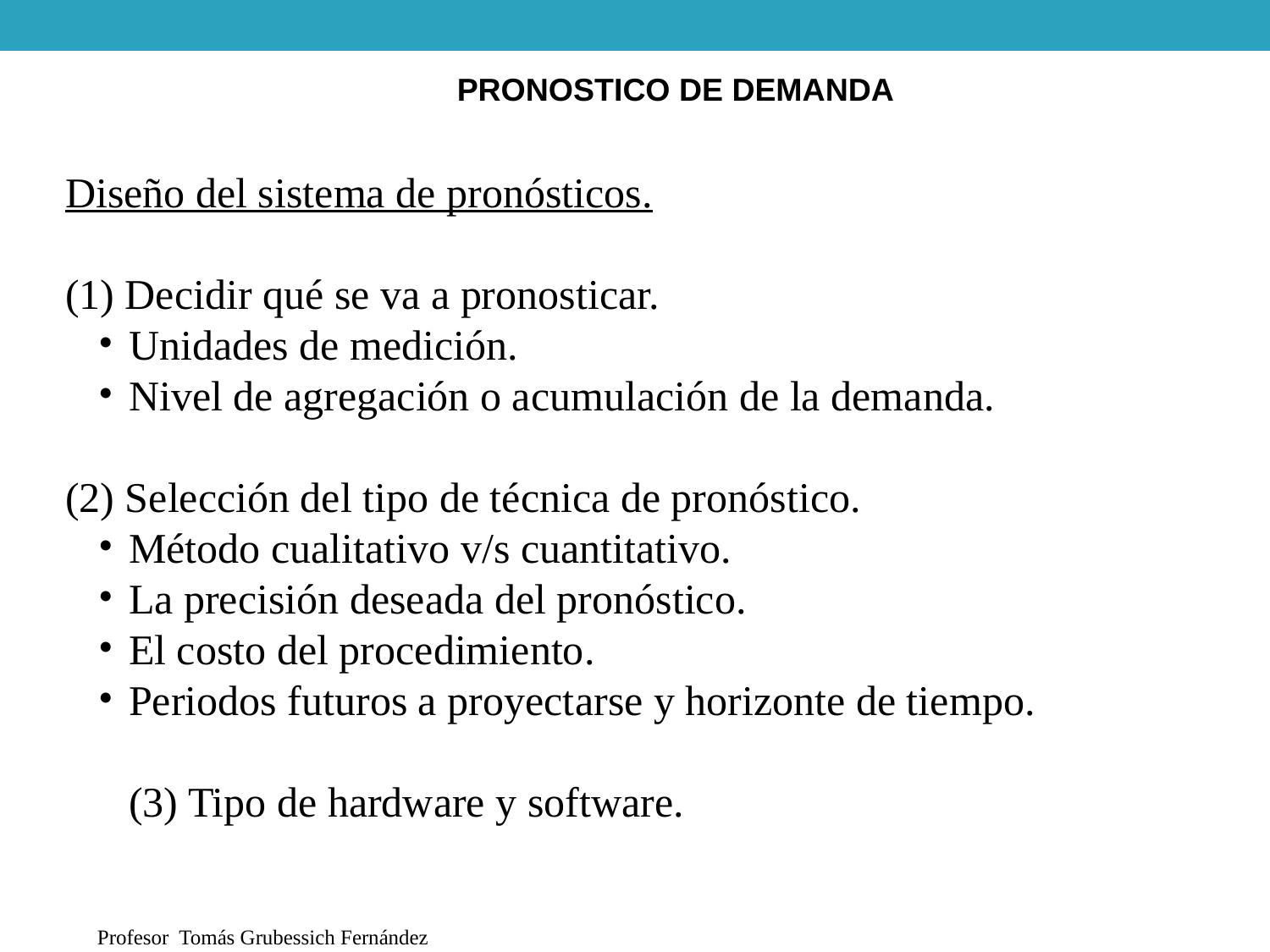

PRONOSTICO DE DEMANDA
Diseño del sistema de pronósticos.

(1) Decidir qué se va a pronosticar.
Unidades de medición.
Nivel de agregación o acumulación de la demanda.

(2) Selección del tipo de técnica de pronóstico.
Método cualitativo v/s cuantitativo.
La precisión deseada del pronóstico.
El costo del procedimiento.
Periodos futuros a proyectarse y horizonte de tiempo.

(3) Tipo de hardware y software.